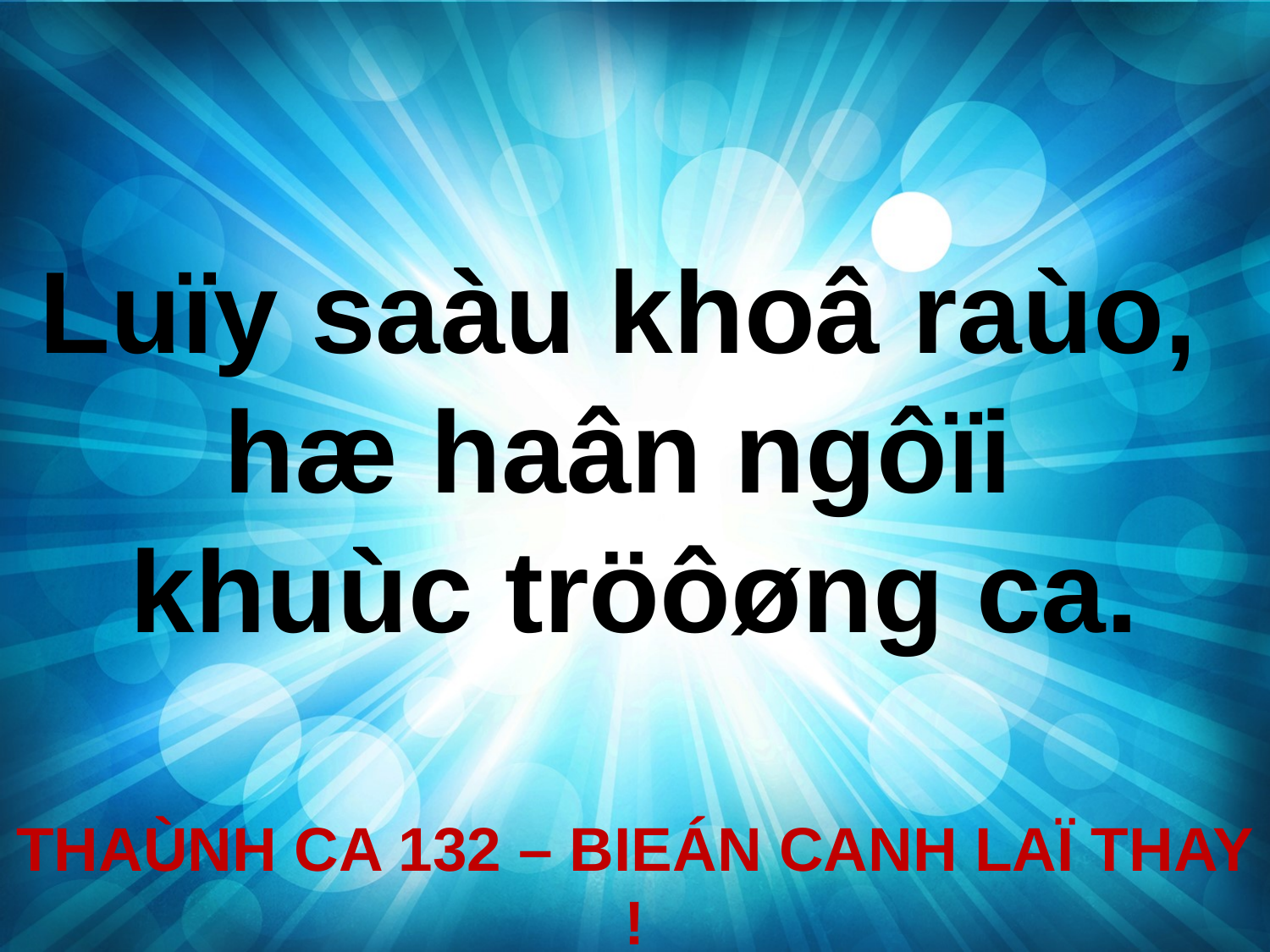

Luïy saàu khoâ raùo,
hæ haân ngôïi
khuùc tröôøng ca.
THAÙNH CA 132 – BIEÁN CANH LAÏ THAY !